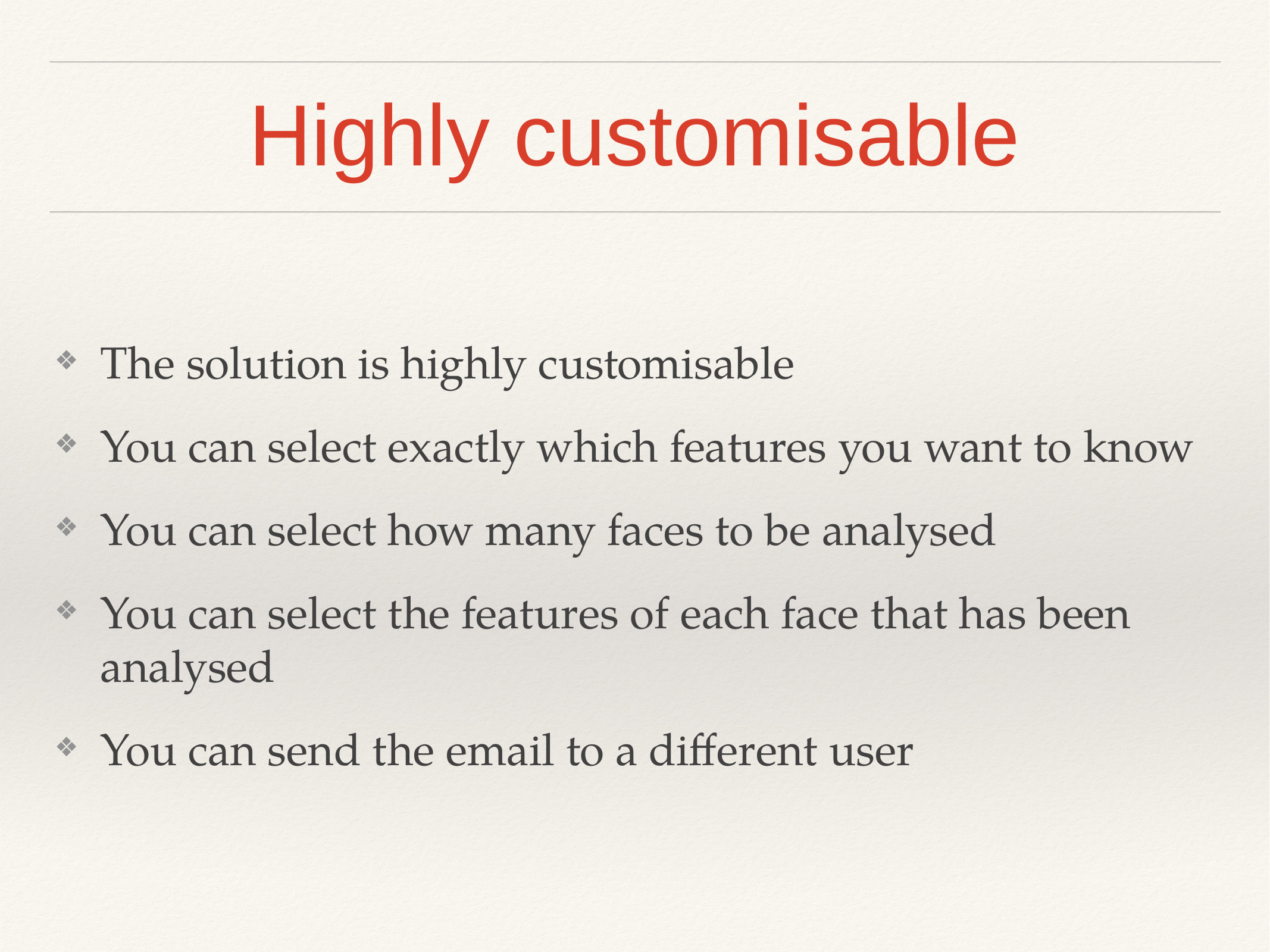

# Highly customisable
The solution is highly customisable
You can select exactly which features you want to know
You can select how many faces to be analysed
You can select the features of each face that has been analysed
You can send the email to a different user